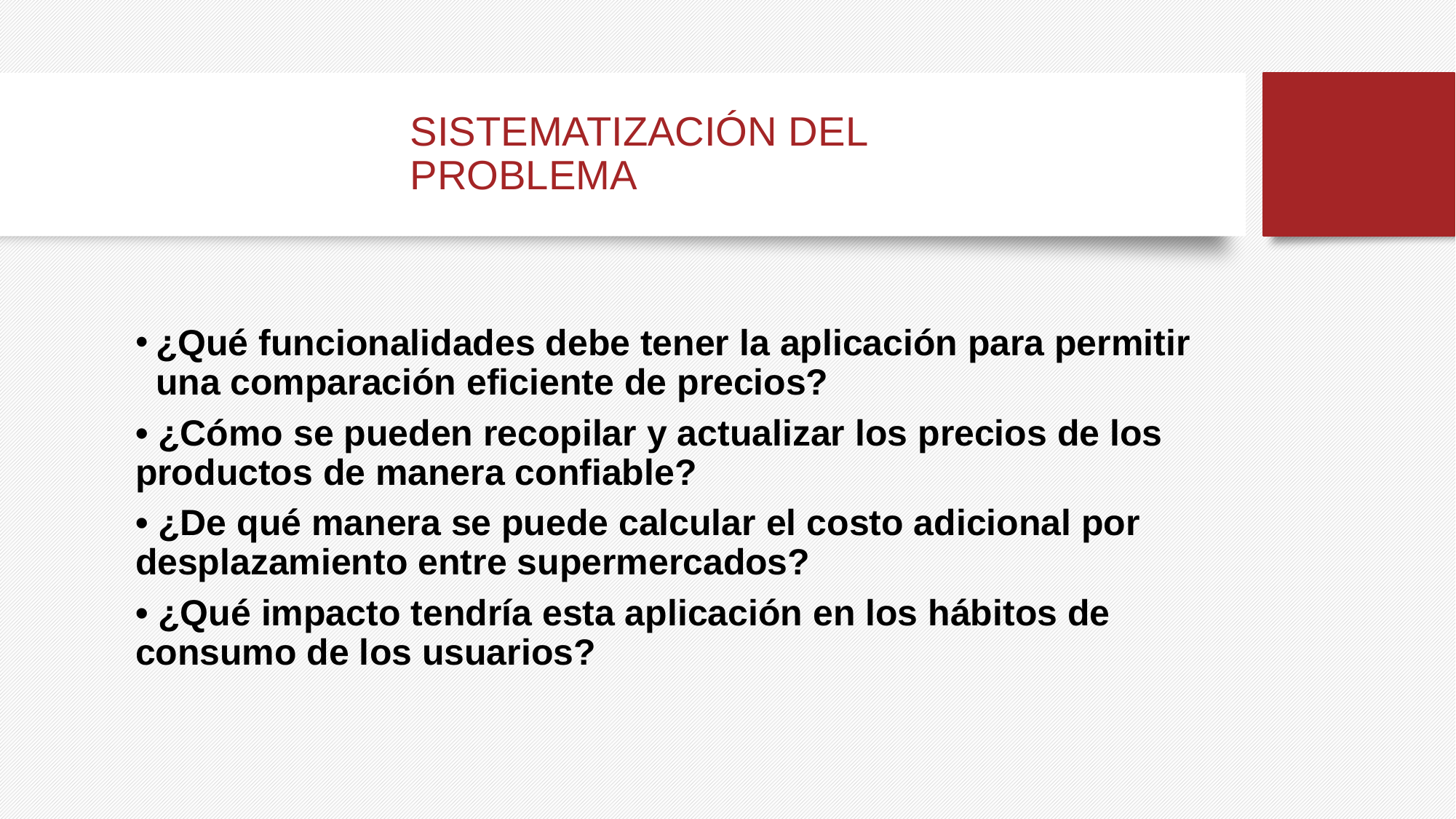

# SISTEMATIZACIÓN DEL PROBLEMA
¿Qué funcionalidades debe tener la aplicación para permitir una comparación eficiente de precios?
• ¿Cómo se pueden recopilar y actualizar los precios de los productos de manera confiable?
• ¿De qué manera se puede calcular el costo adicional por desplazamiento entre supermercados?
• ¿Qué impacto tendría esta aplicación en los hábitos de consumo de los usuarios?